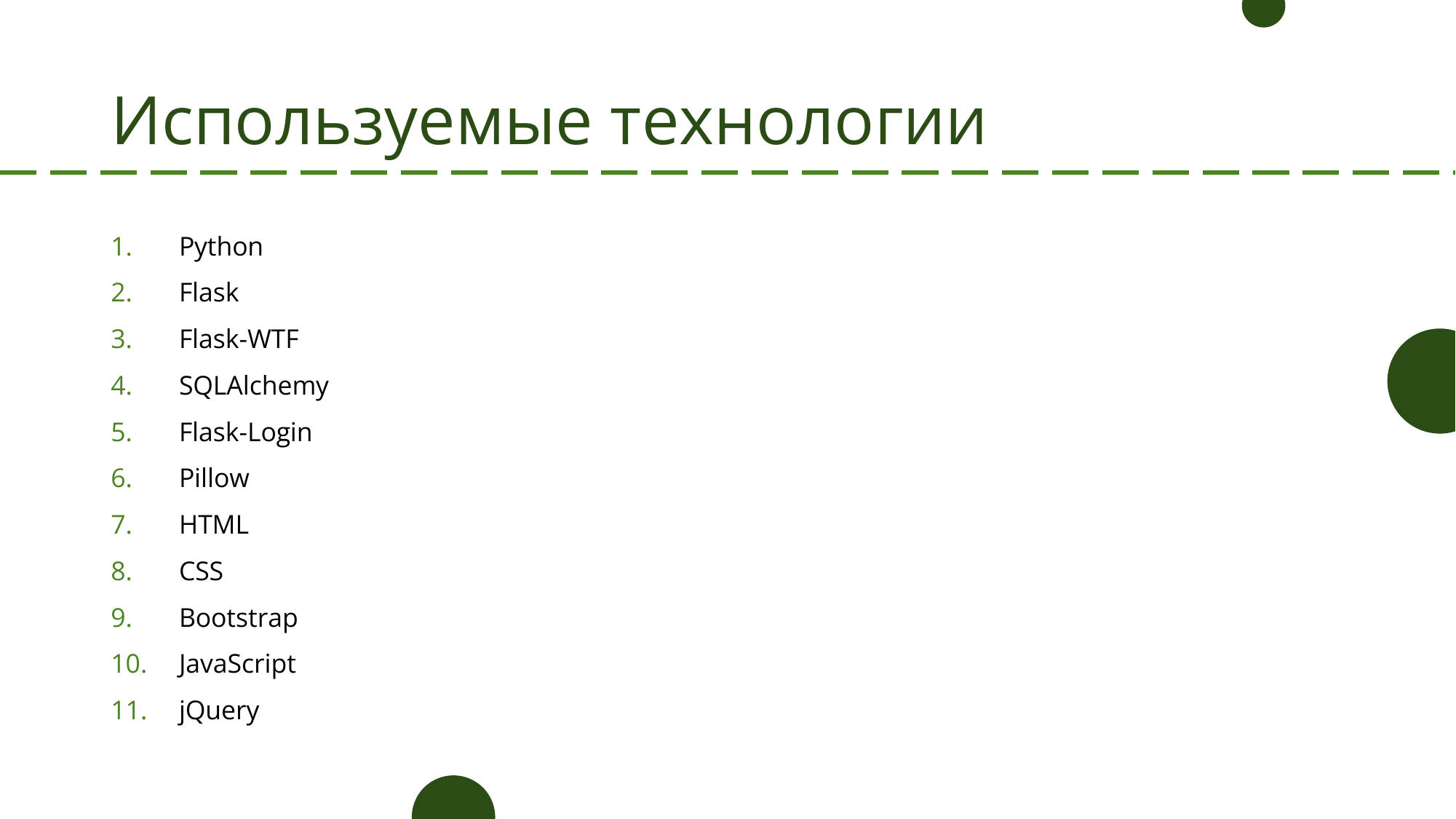

# Используемые технологии
Python
Flask
Flask-WTF
SQLAlchemy
Flask-Login
Pillow
HTML
CSS
Bootstrap
JavaScript
jQuery